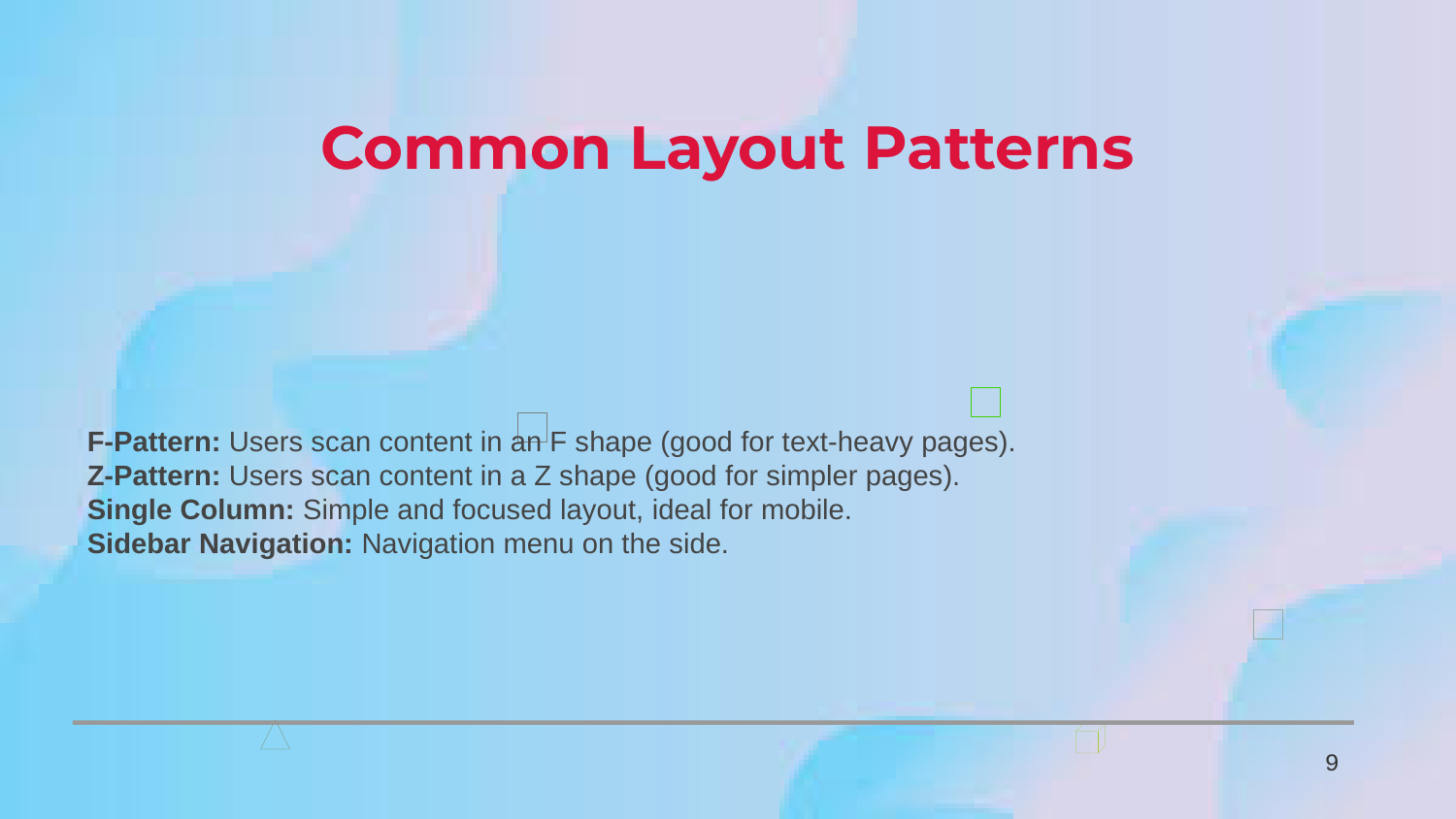

Common Layout Patterns

F-Pattern: Users scan content in an F shape (good for text-heavy pages).
Z-Pattern: Users scan content in a Z shape (good for simpler pages).
Single Column: Simple and focused layout, ideal for mobile.
Sidebar Navigation: Navigation menu on the side.

9